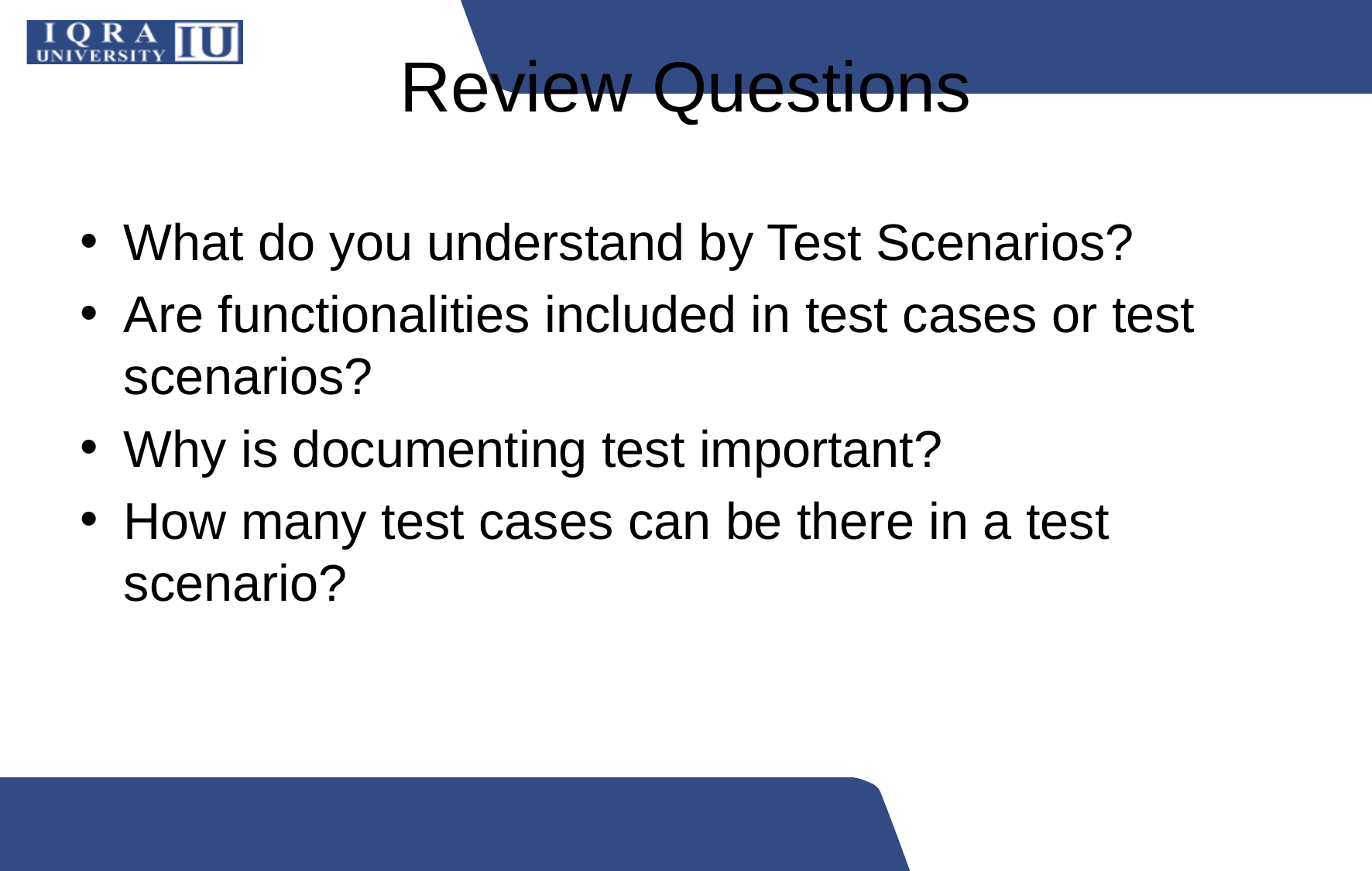

# Review Questions
What do you understand by Test Scenarios?
Are functionalities included in test cases or test scenarios?
Why is documenting test important?
How many test cases can be there in a test scenario?